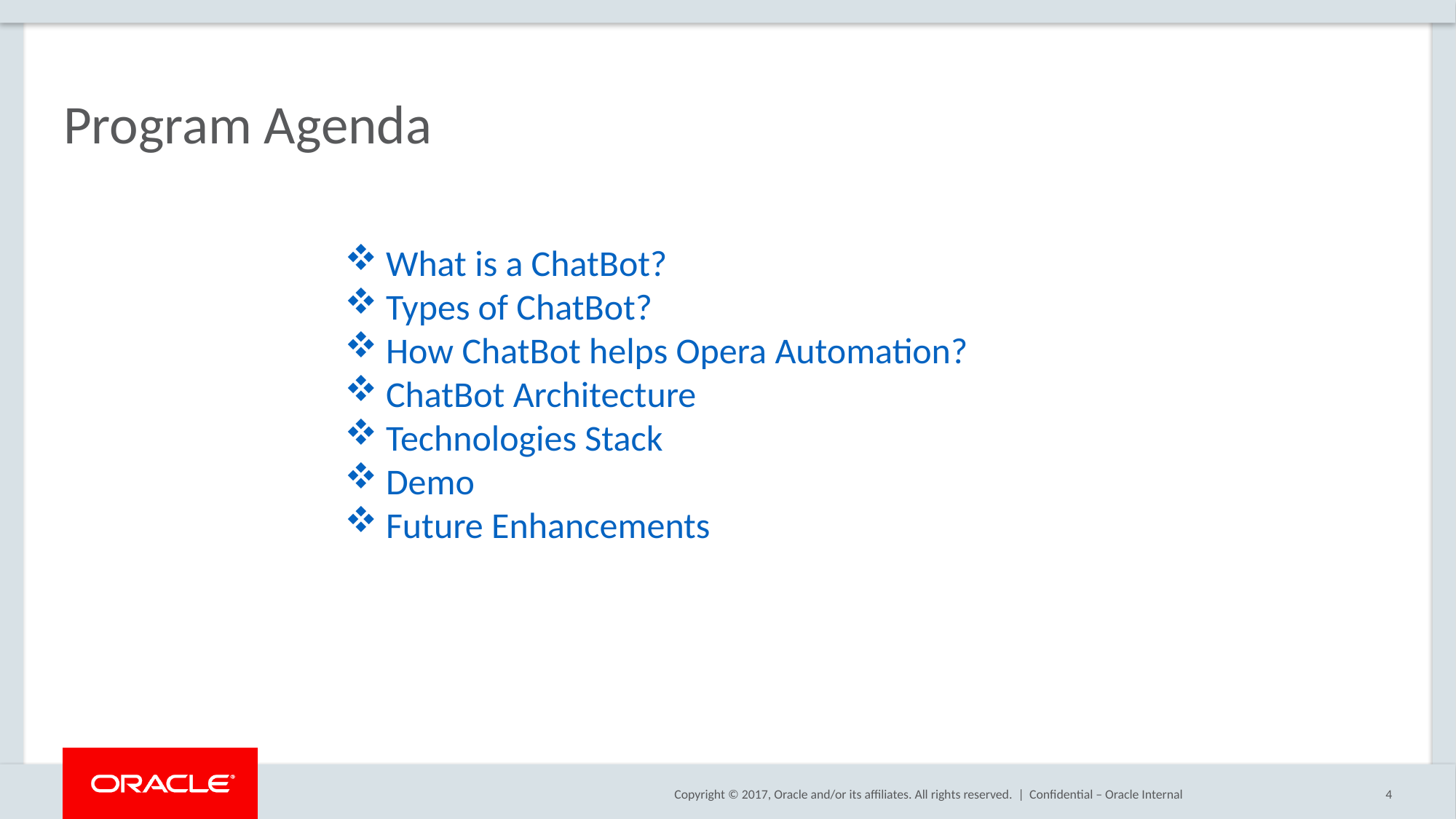

# Program Agenda
What is a ChatBot?
Types of ChatBot?
How ChatBot helps Opera Automation?
ChatBot Architecture
Technologies Stack
Demo
Future Enhancements
Confidential – Oracle Internal
4